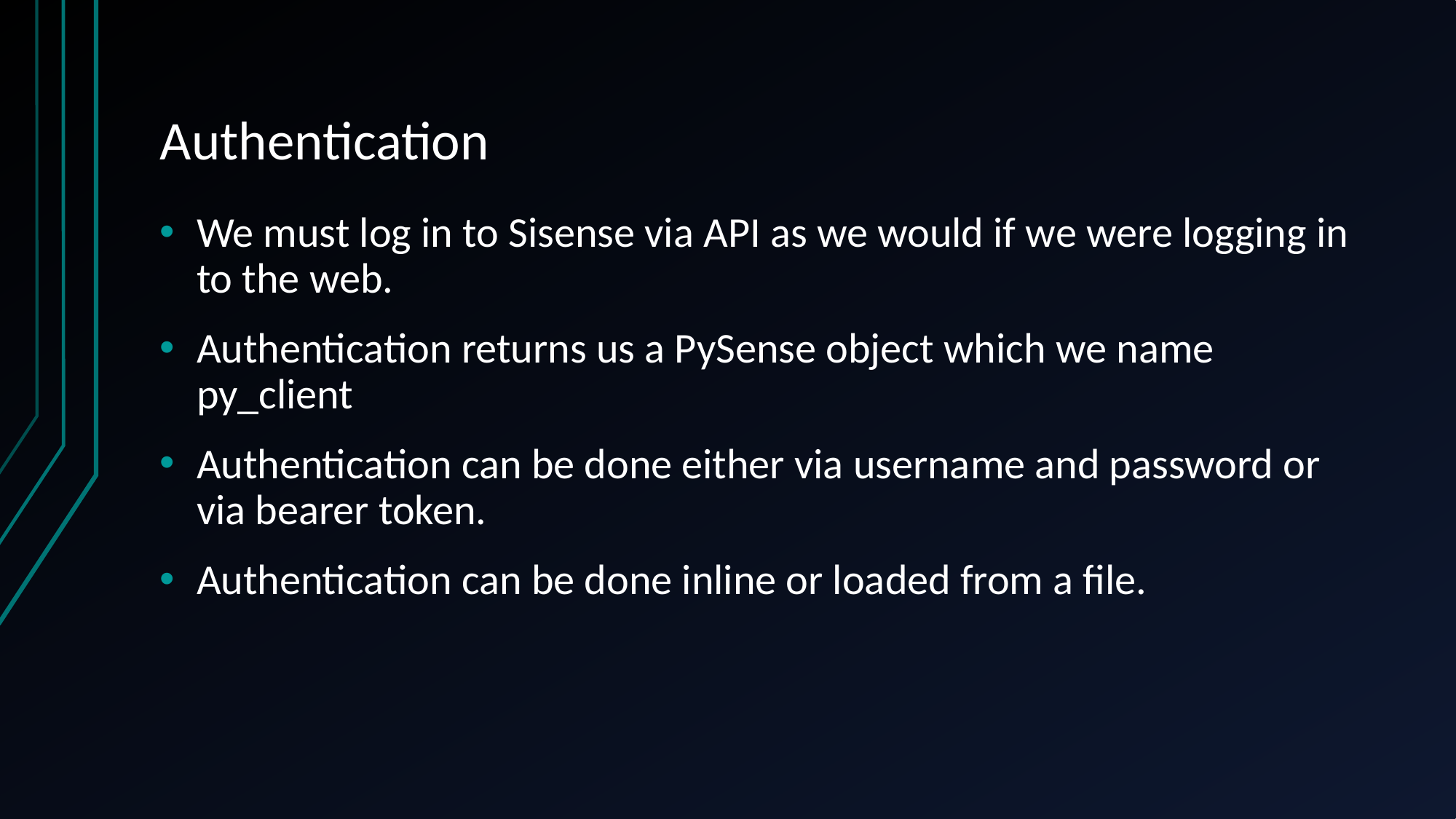

# Authentication
We must log in to Sisense via API as we would if we were logging in to the web.
Authentication returns us a PySense object which we name py_client
Authentication can be done either via username and password or via bearer token.
Authentication can be done inline or loaded from a file.